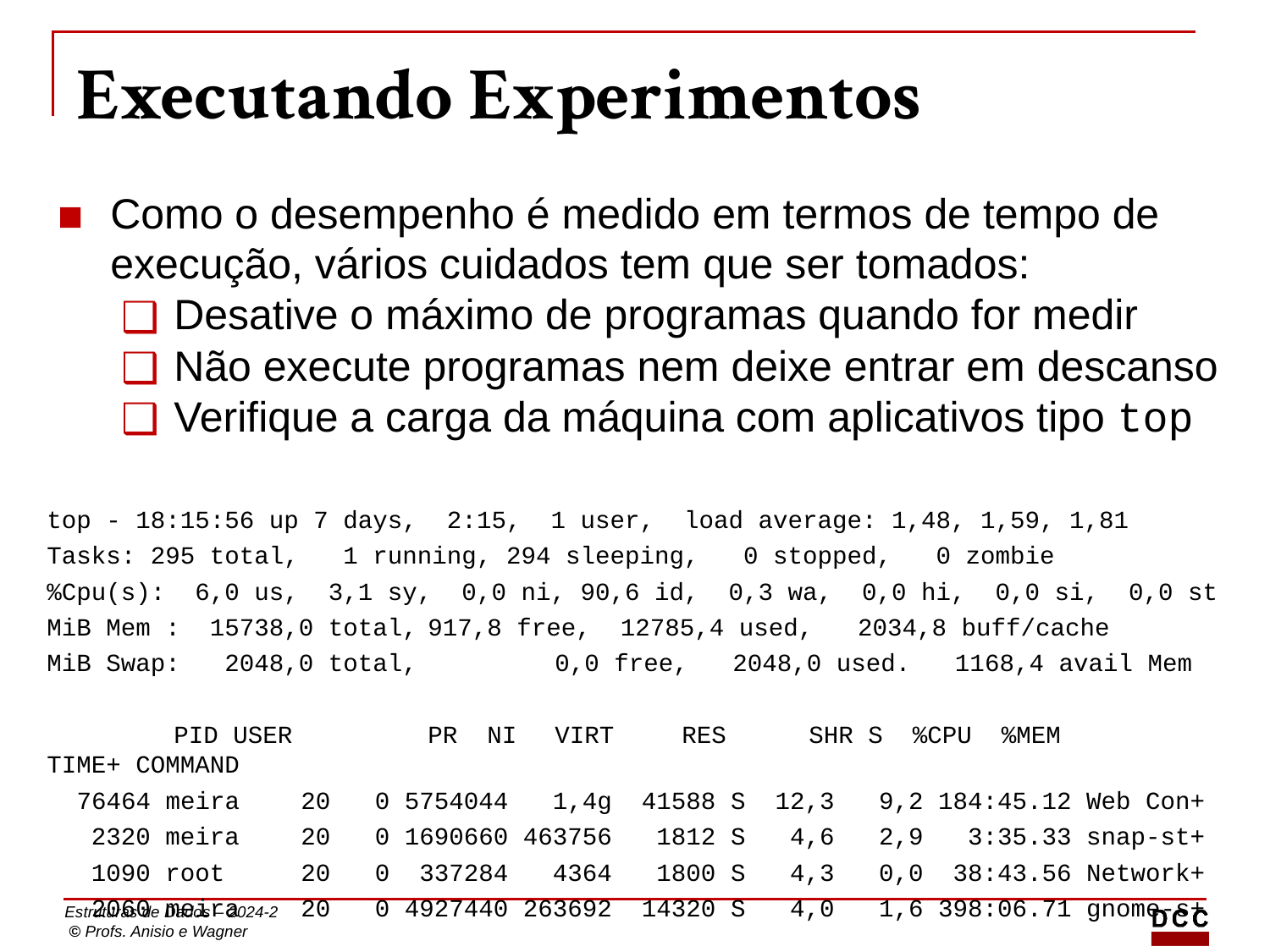

# Executando Experimentos
Como o desempenho é medido em termos de tempo de execução, vários cuidados tem que ser tomados:
Desative o máximo de programas quando for medir
Não execute programas nem deixe entrar em descanso
Verifique a carga da máquina com aplicativos tipo top

top - 18:15:56 up 7 days,  2:15,  1 user,  load average: 1,48, 1,59, 1,81
Tasks: 295 total,   1 running, 294 sleeping,   0 stopped,   0 zombie
%Cpu(s):  6,0 us,  3,1 sy,  0,0 ni, 90,6 id,  0,3 wa,  0,0 hi,  0,0 si,  0,0 st
MiB Mem :  15738,0 total,	917,8 free,  12785,4 used,   2034,8 buff/cache
MiB Swap:   2048,0 total,  	0,0 free,   2048,0 used.   1168,4 avail Mem

	PID USER  	PR  NI	VIRT	RES	SHR S  %CPU  %MEM 	TIME+ COMMAND
  76464 meira 	20   0 5754044   1,4g  41588 S  12,3   9,2 184:45.12 Web Con+
   2320 meira 	20   0 1690660 463756   1812 S   4,6   2,9   3:35.33 snap-st+
   1090 root  	20   0  337284   4364   1800 S   4,3   0,0  38:43.56 Network+
   2060 meira 	20   0 4927440 263692  14320 S   4,0   1,6 398:06.71 gnome-s+